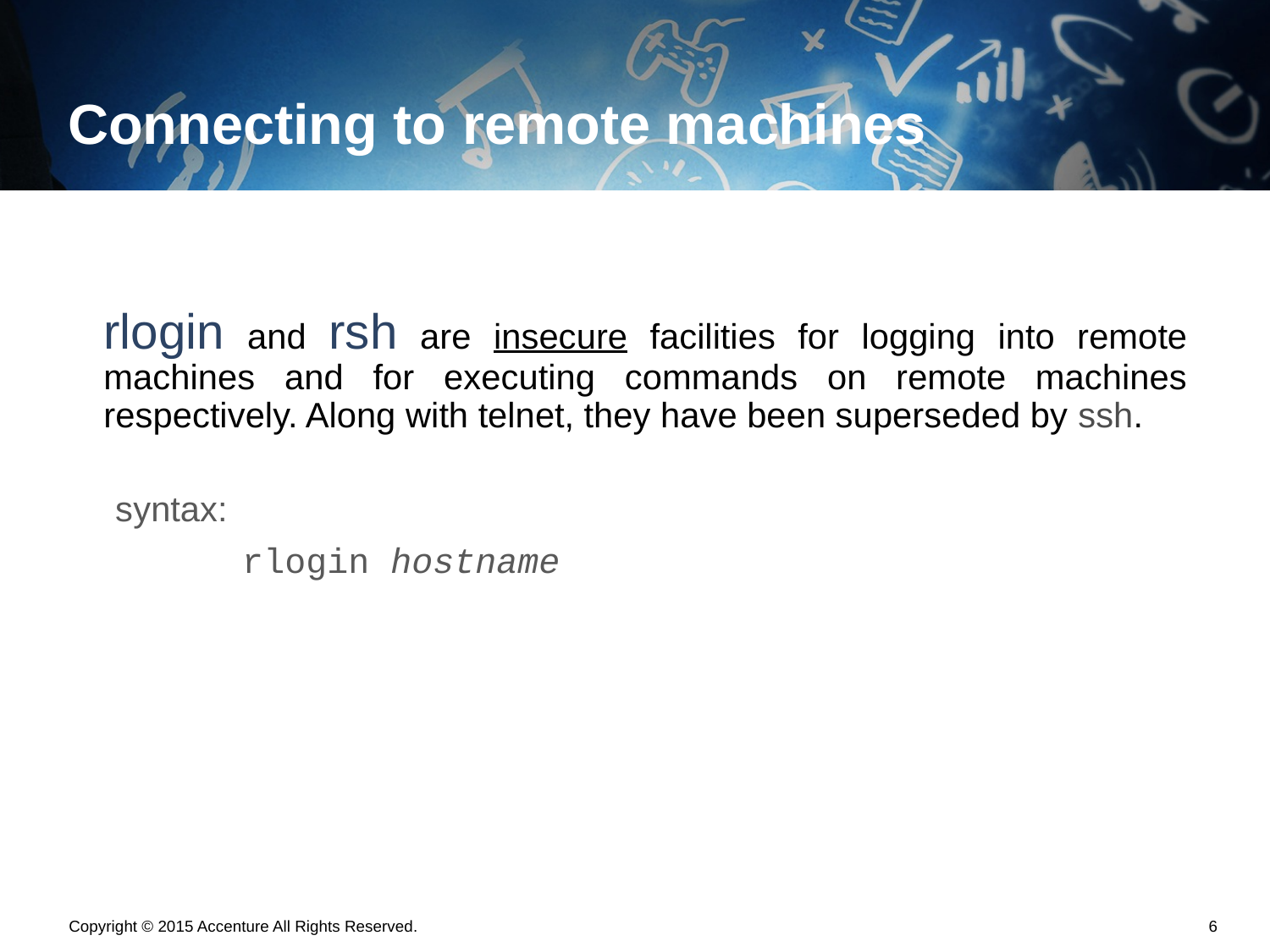

# Connecting to remote machines
rlogin and rsh are insecure facilities for logging into remote machines and for executing commands on remote machines respectively. Along with telnet, they have been superseded by ssh.
syntax:
	rlogin hostname

Copyright © 2015 Accenture All Rights Reserved.
6